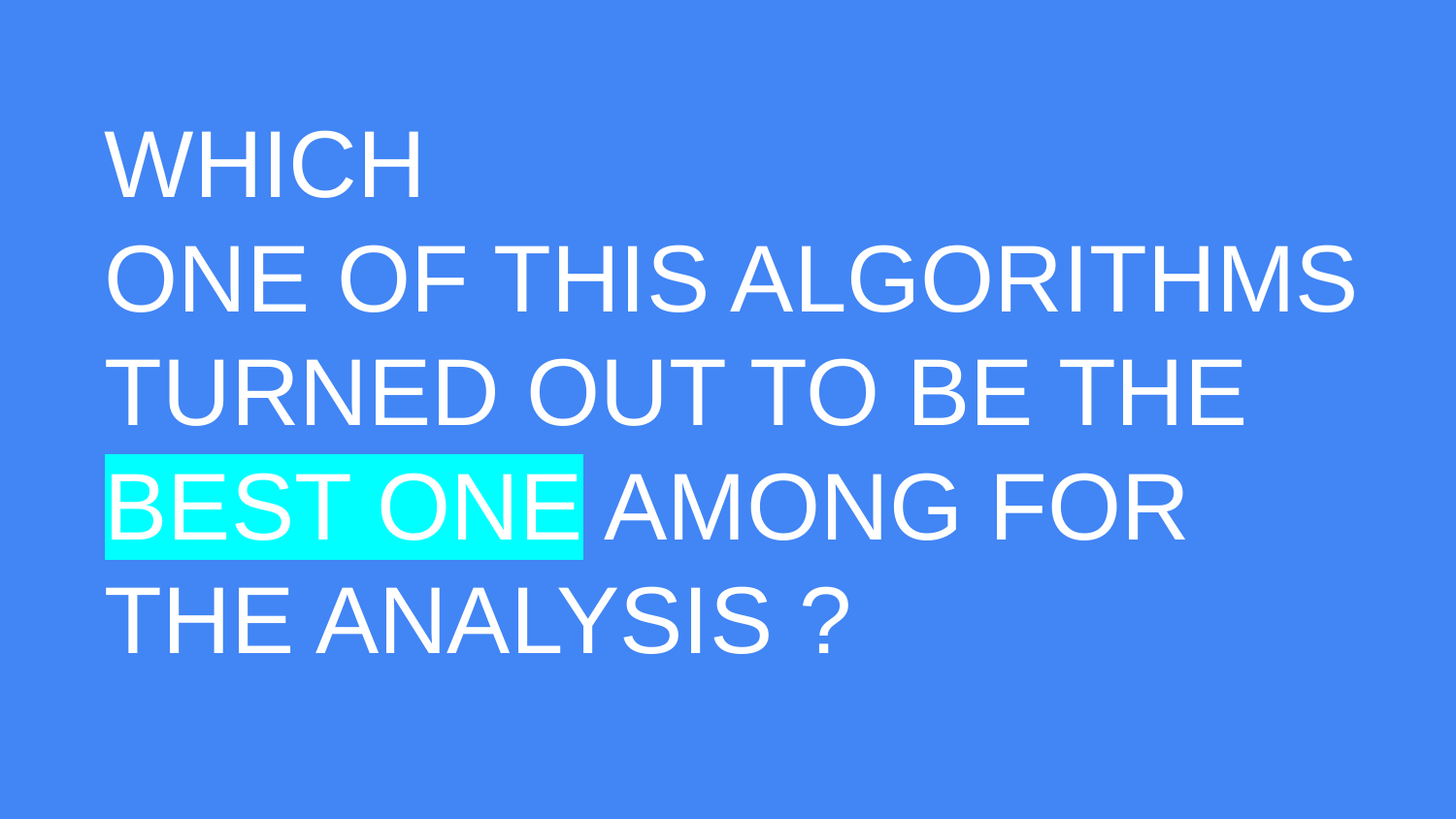

# WHICH
ONE OF THIS ALGORITHMS
TURNED OUT TO BE THE BEST ONE AMONG FOR THE ANALYSIS ?